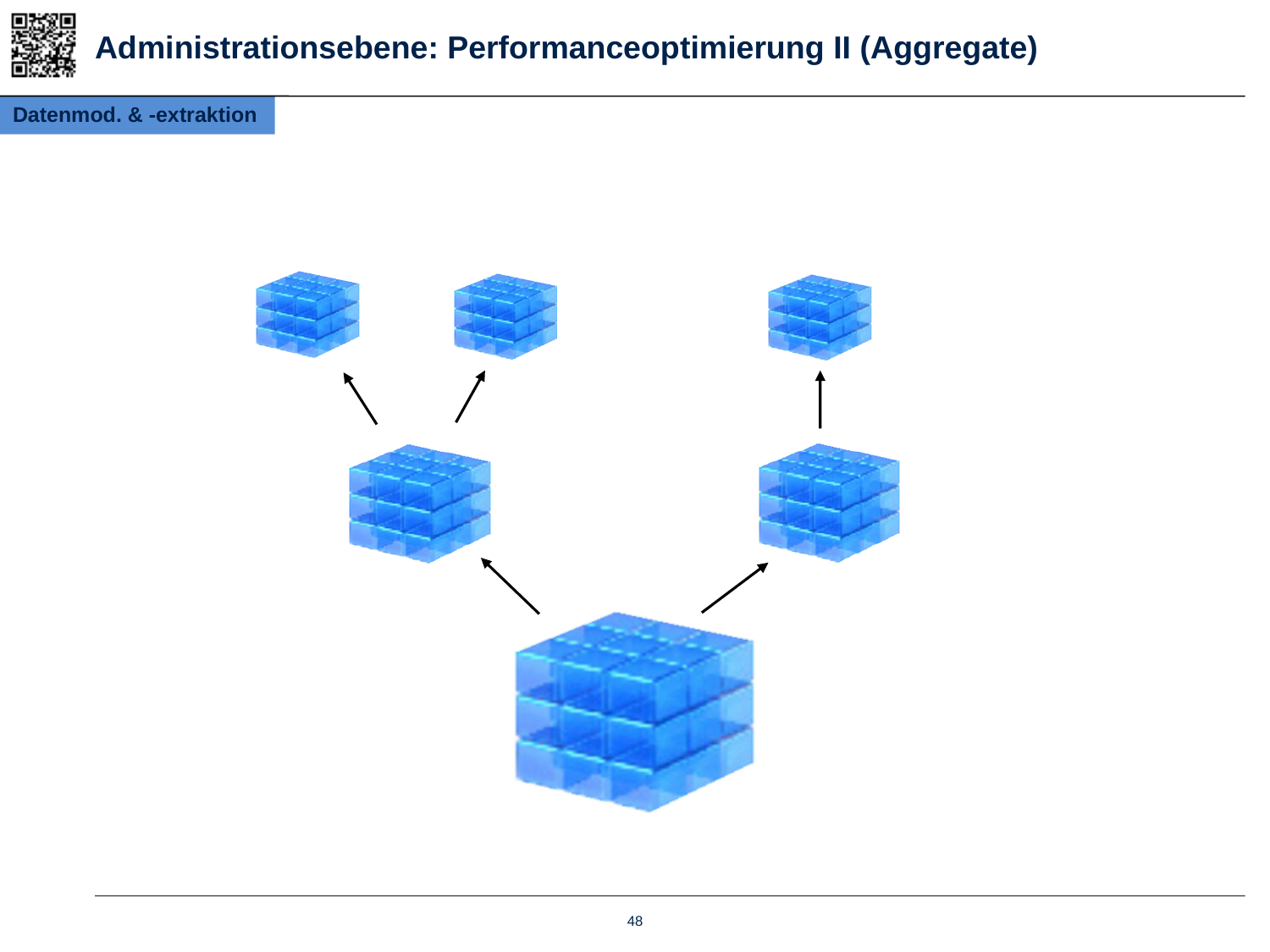

# Administrationsebene: Performanceoptimierung II (Aggregate)
Datenmod. & -extraktion